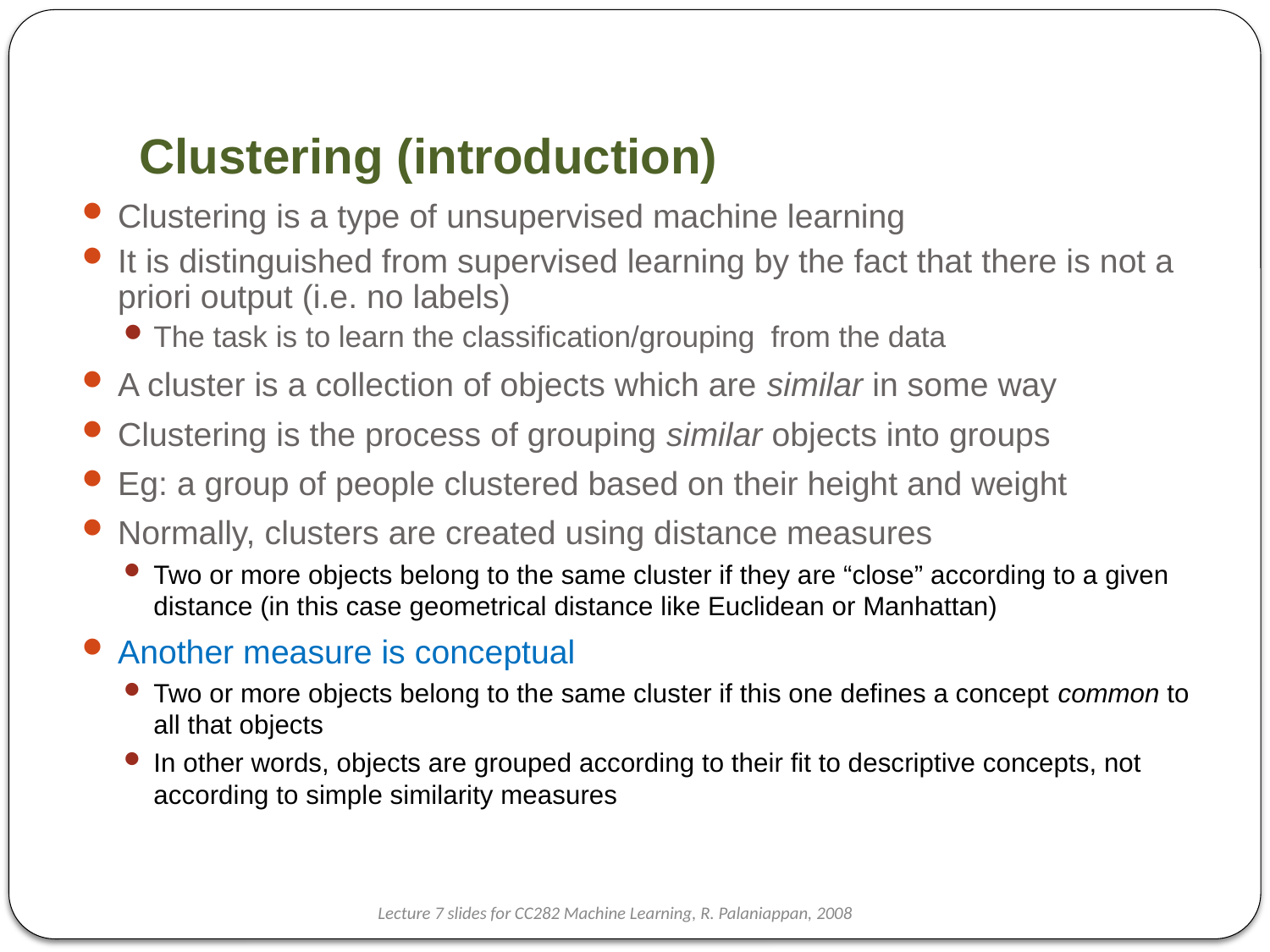

Clustering (introduction)
Clustering is a type of unsupervised machine learning
It is distinguished from supervised learning by the fact that there is not a priori output (i.e. no labels)
The task is to learn the classification/grouping  from the data
A cluster is a collection of objects which are similar in some way
Clustering is the process of grouping similar objects into groups
Eg: a group of people clustered based on their height and weight
Normally, clusters are created using distance measures
Two or more objects belong to the same cluster if they are “close” according to a given distance (in this case geometrical distance like Euclidean or Manhattan)
Another measure is conceptual
Two or more objects belong to the same cluster if this one defines a concept common to all that objects
In other words, objects are grouped according to their fit to descriptive concepts, not according to simple similarity measures

Lecture 7 slides for CC282 Machine Learning, R. Palaniappan, 2008